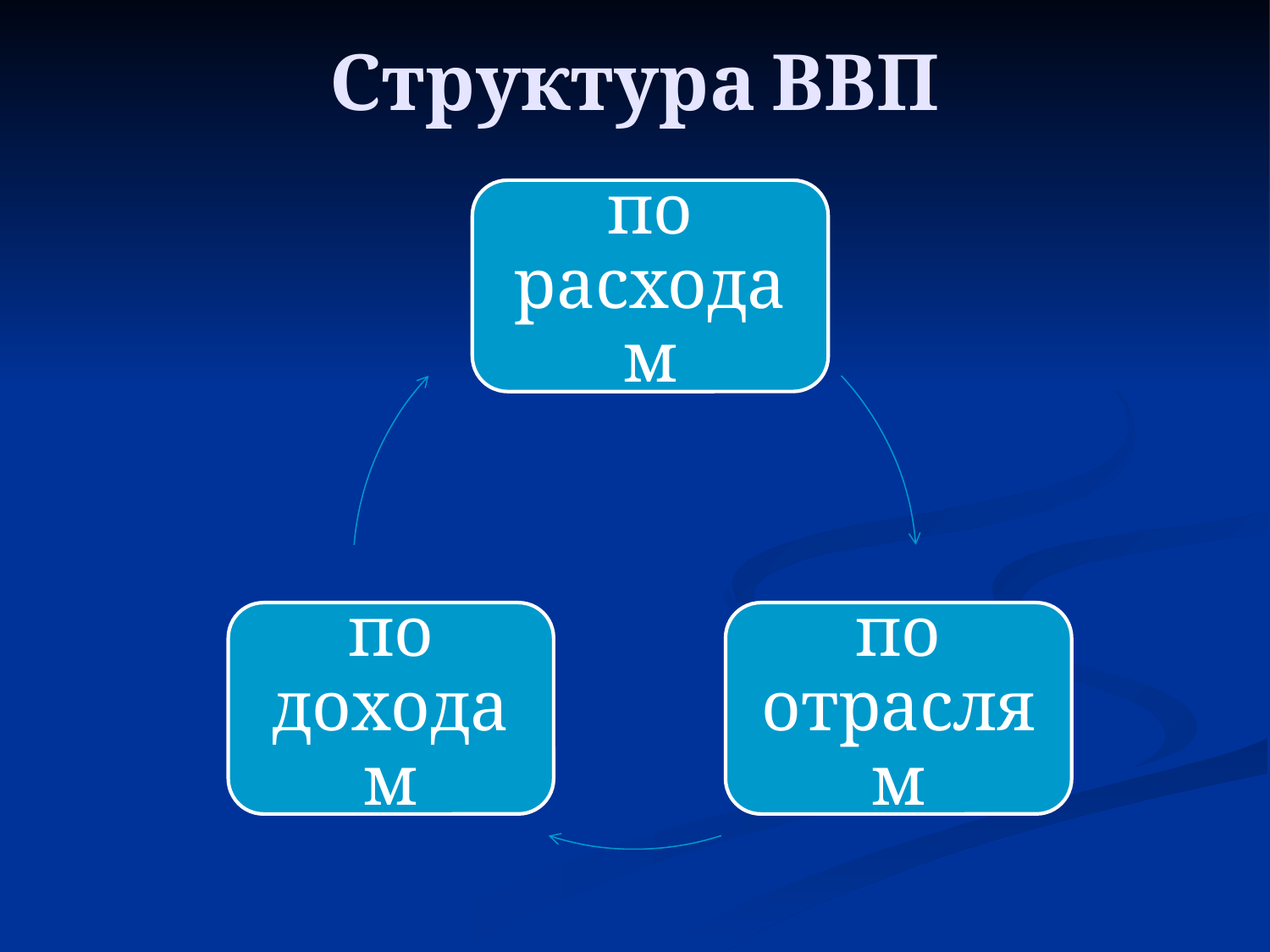

# Структура ВВП
по расходам

по отраслям
по доходам